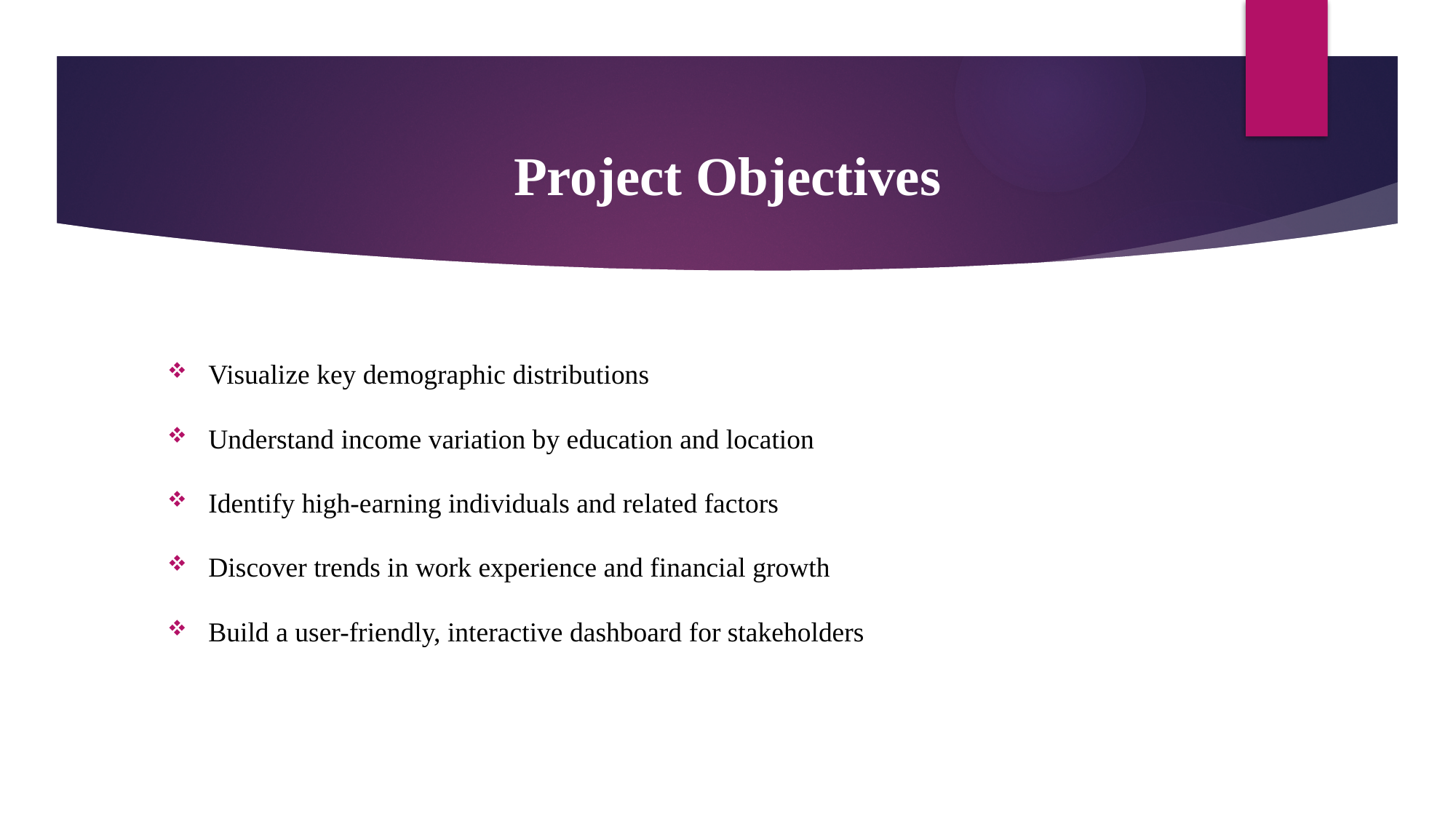

# Project Objectives

Visualize key demographic distributions
Understand income variation by education and location
Identify high-earning individuals and related factors
Discover trends in work experience and financial growth
Build a user-friendly, interactive dashboard for stakeholders